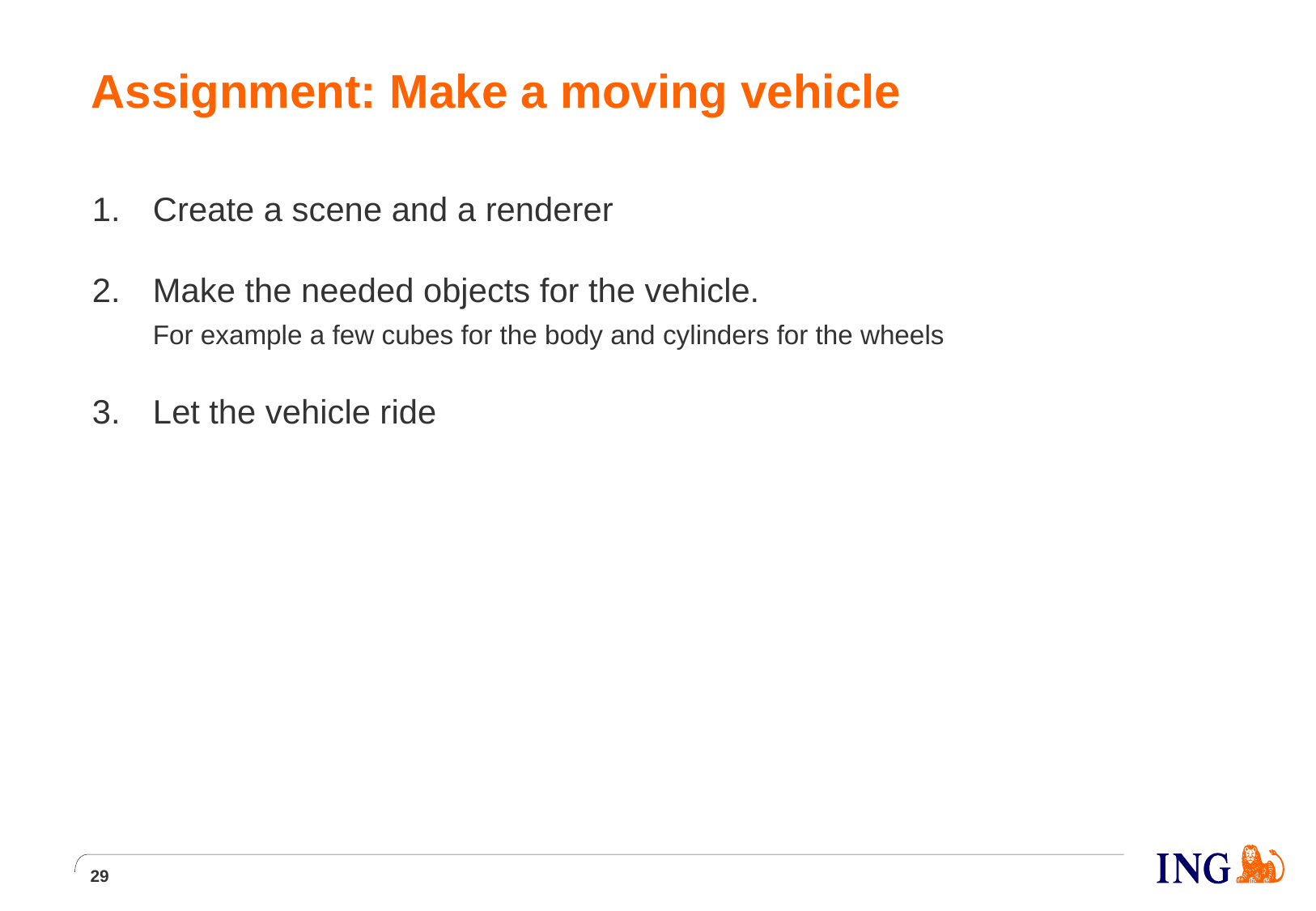

# Assignment: Make a moving vehicle
Create a scene and a renderer
Make the needed objects for the vehicle.
For example a few cubes for the body and cylinders for the wheels
Let the vehicle ride
29